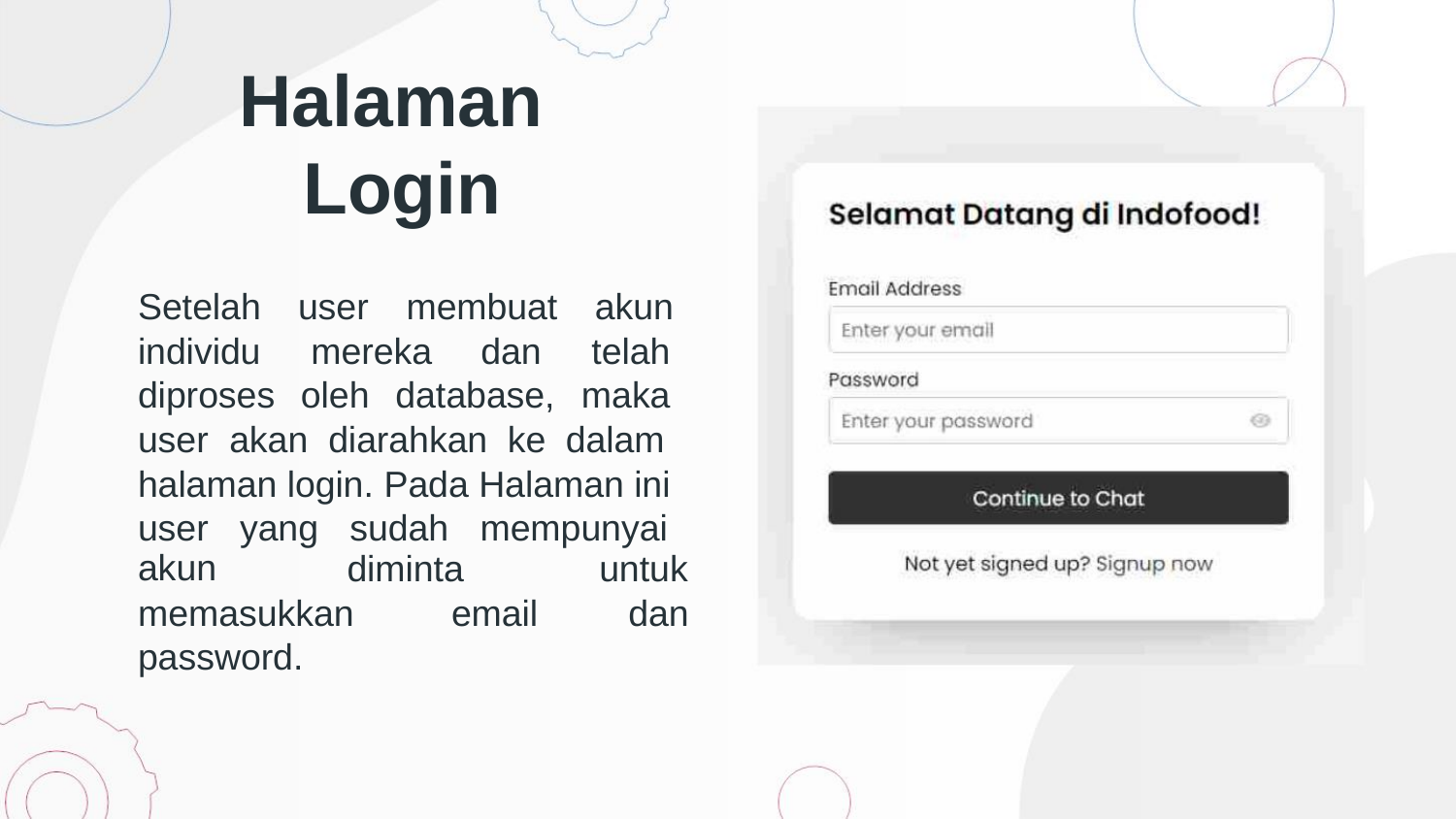

Halaman
Login
Setelah user membuat akun
individu mereka dan telah
diproses oleh database, maka
user akan diarahkan ke dalam
halaman login. Pada Halaman ini
user yang sudah mempunyai
akun
memasukkan
password.
diminta
email
untuk
dan